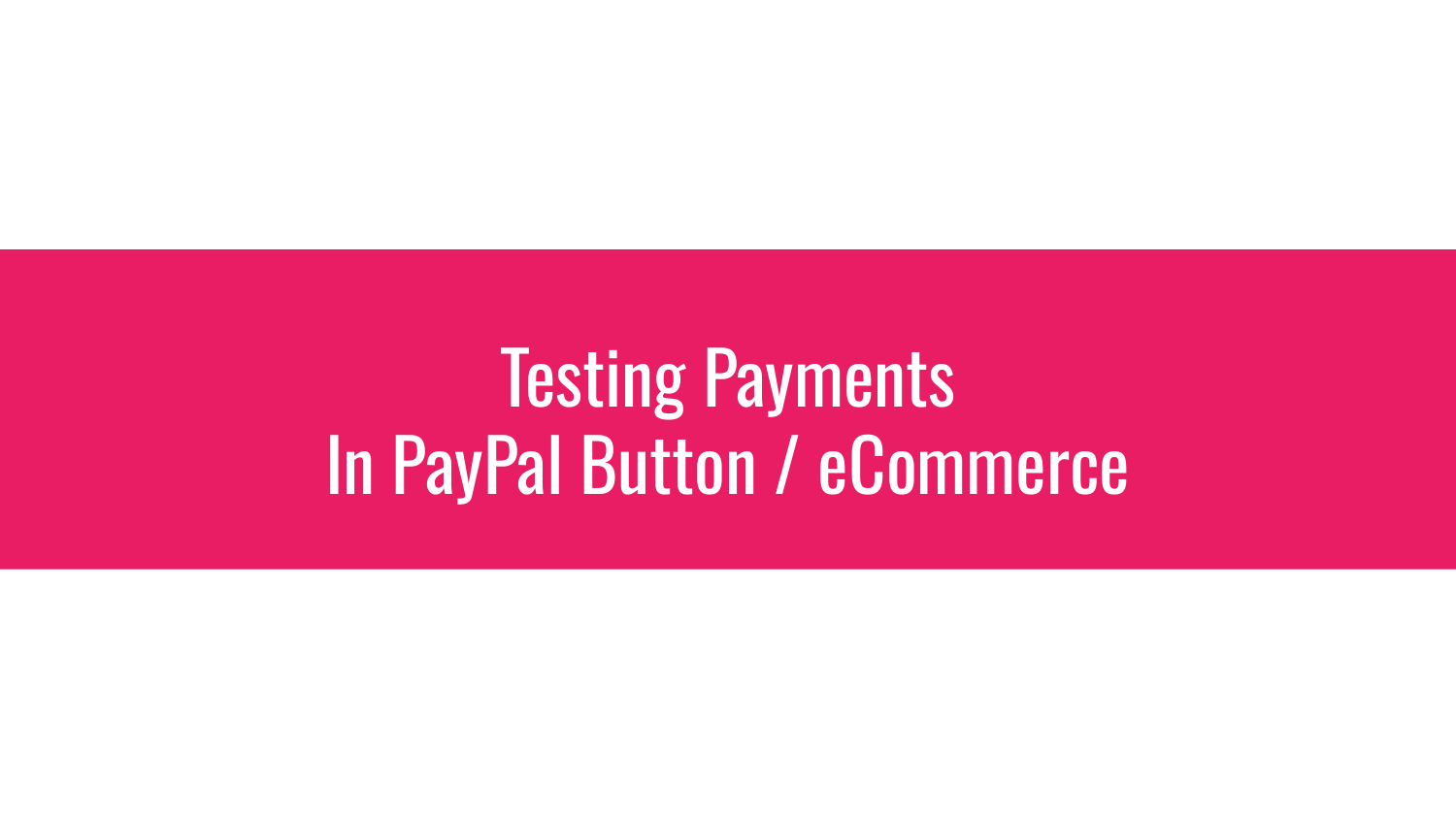

# Testing Payments
In PayPal Button / eCommerce